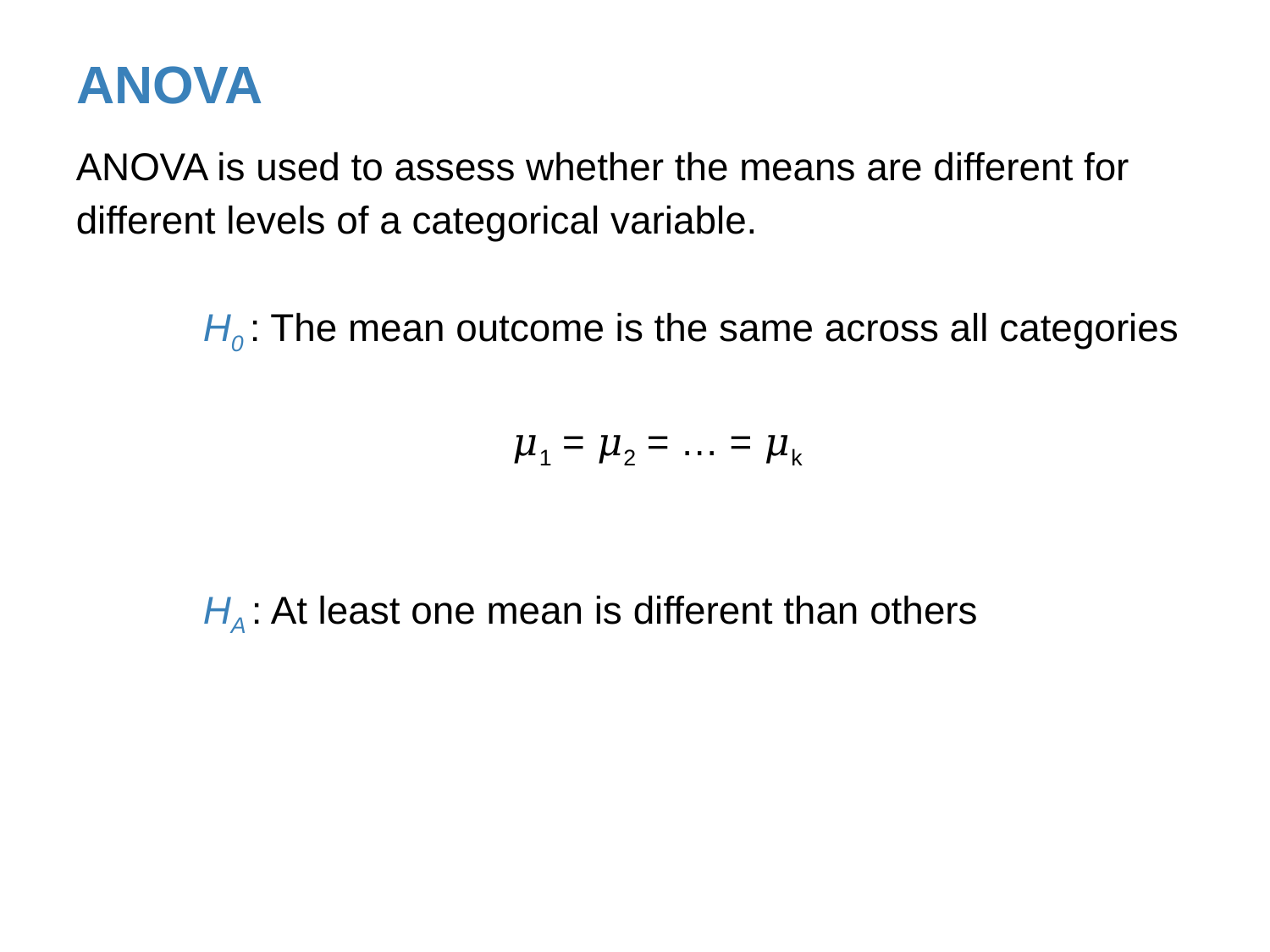

ANOVA
ANOVA is used to assess whether the means are different for different levels of a categorical variable.

	H0 : The mean outcome is the same across all categories

𝜇1 = 𝜇2 = … = 𝜇k

	HA : At least one mean is different than others